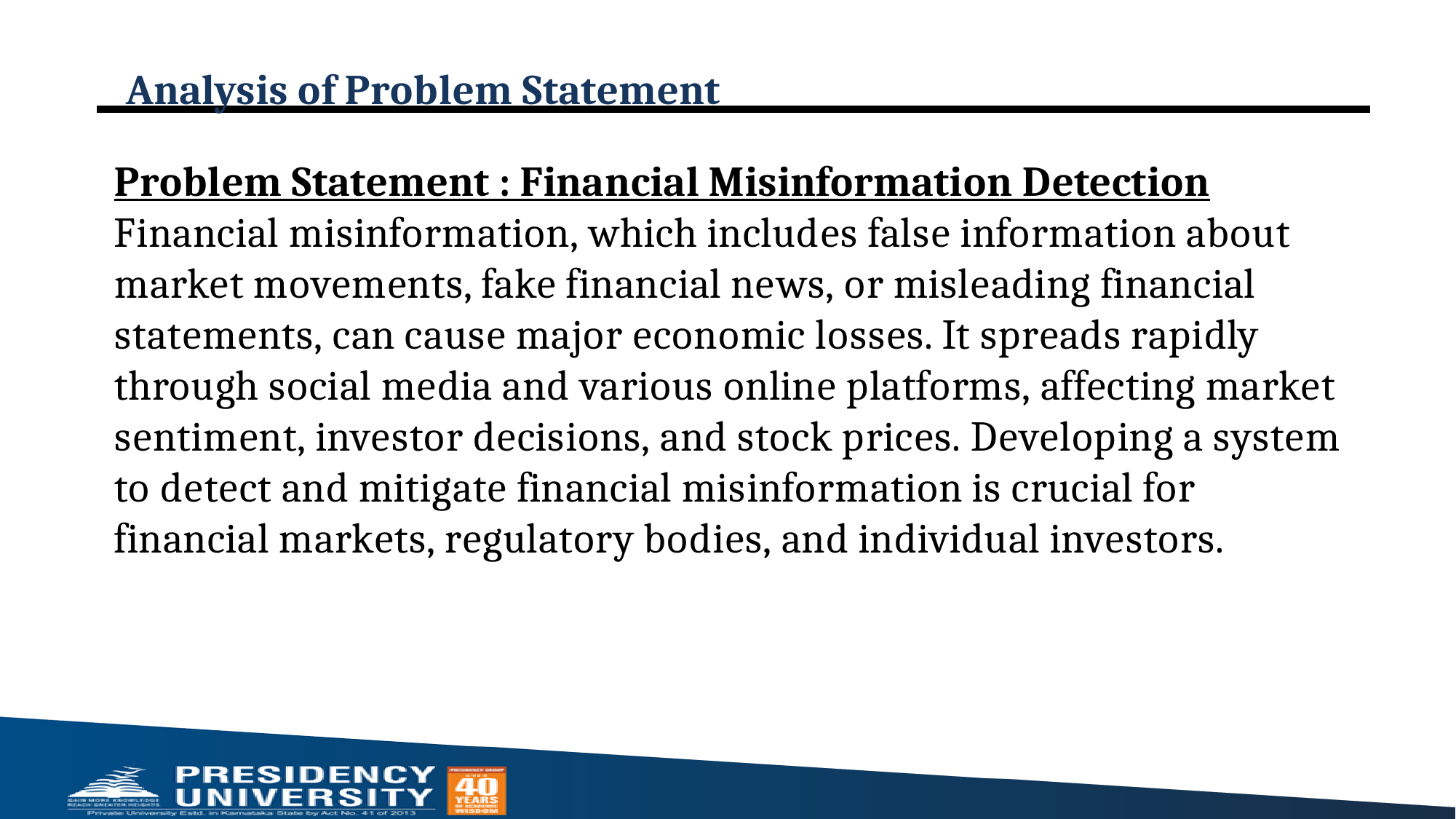

# Analysis of Problem Statement

Problem Statement : Financial Misinformation Detection
Financial misinformation, which includes false information about market movements, fake financial news, or misleading financial statements, can cause major economic losses. It spreads rapidly through social media and various online platforms, affecting market sentiment, investor decisions, and stock prices. Developing a system to detect and mitigate financial misinformation is crucial for financial markets, regulatory bodies, and individual investors.